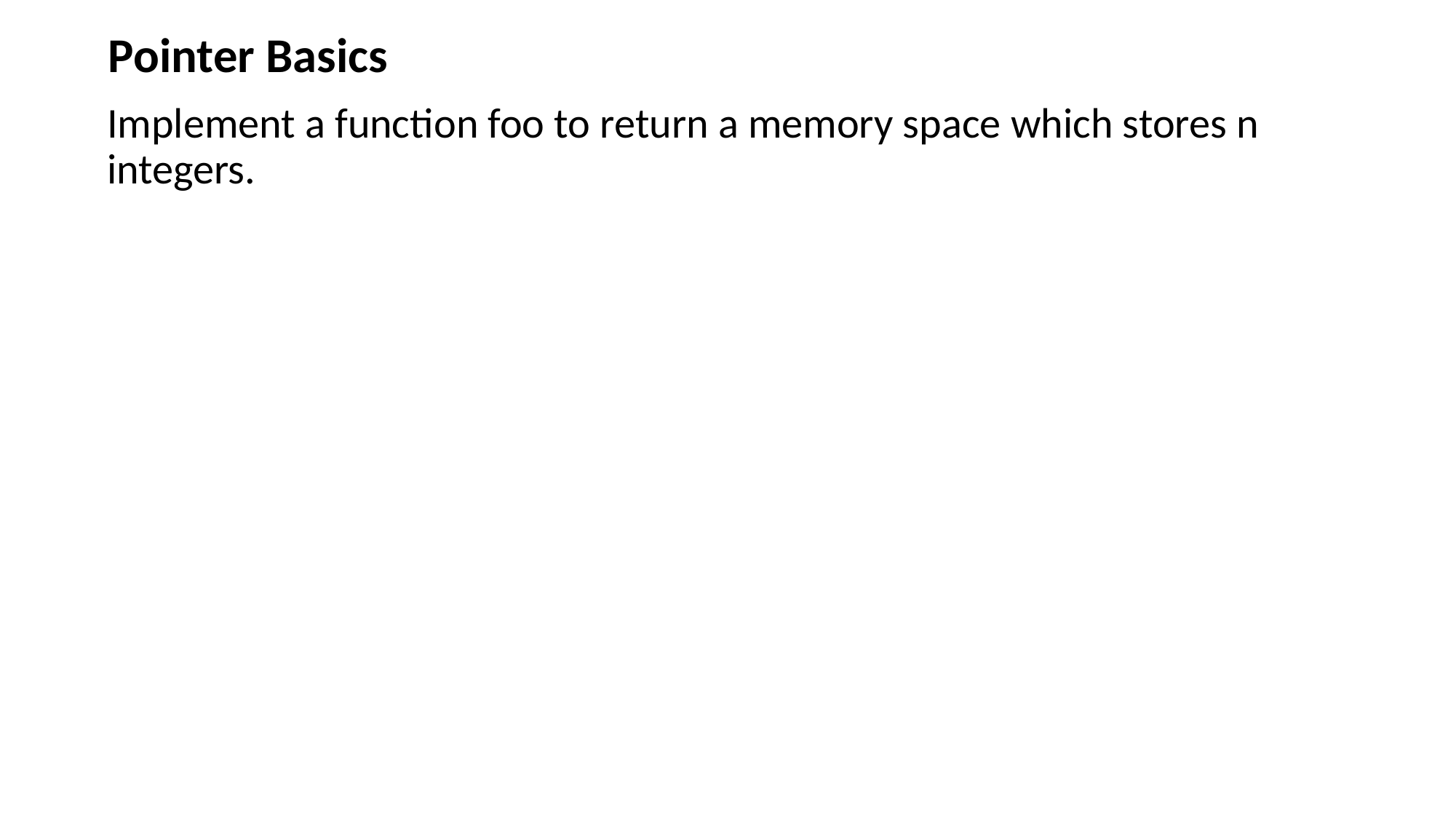

Pointer Basics
Implement a function foo to return a memory space which stores n integers.